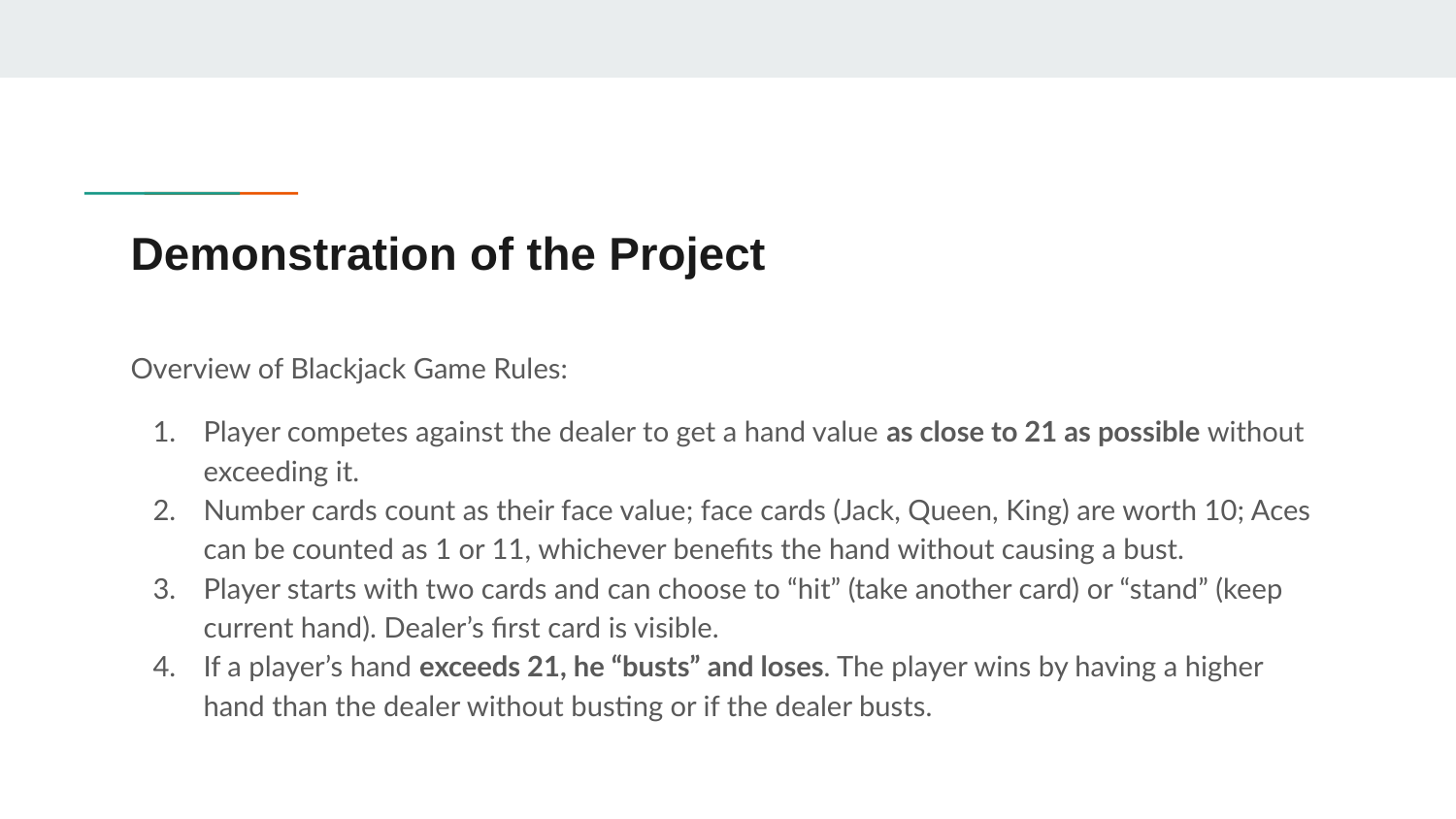

# Demonstration of the Project
Overview of Blackjack Game Rules:
Player competes against the dealer to get a hand value as close to 21 as possible without exceeding it.
Number cards count as their face value; face cards (Jack, Queen, King) are worth 10; Aces can be counted as 1 or 11, whichever benefits the hand without causing a bust.
Player starts with two cards and can choose to “hit” (take another card) or “stand” (keep current hand). Dealer’s first card is visible.
If a player’s hand exceeds 21, he “busts” and loses. The player wins by having a higher hand than the dealer without busting or if the dealer busts.